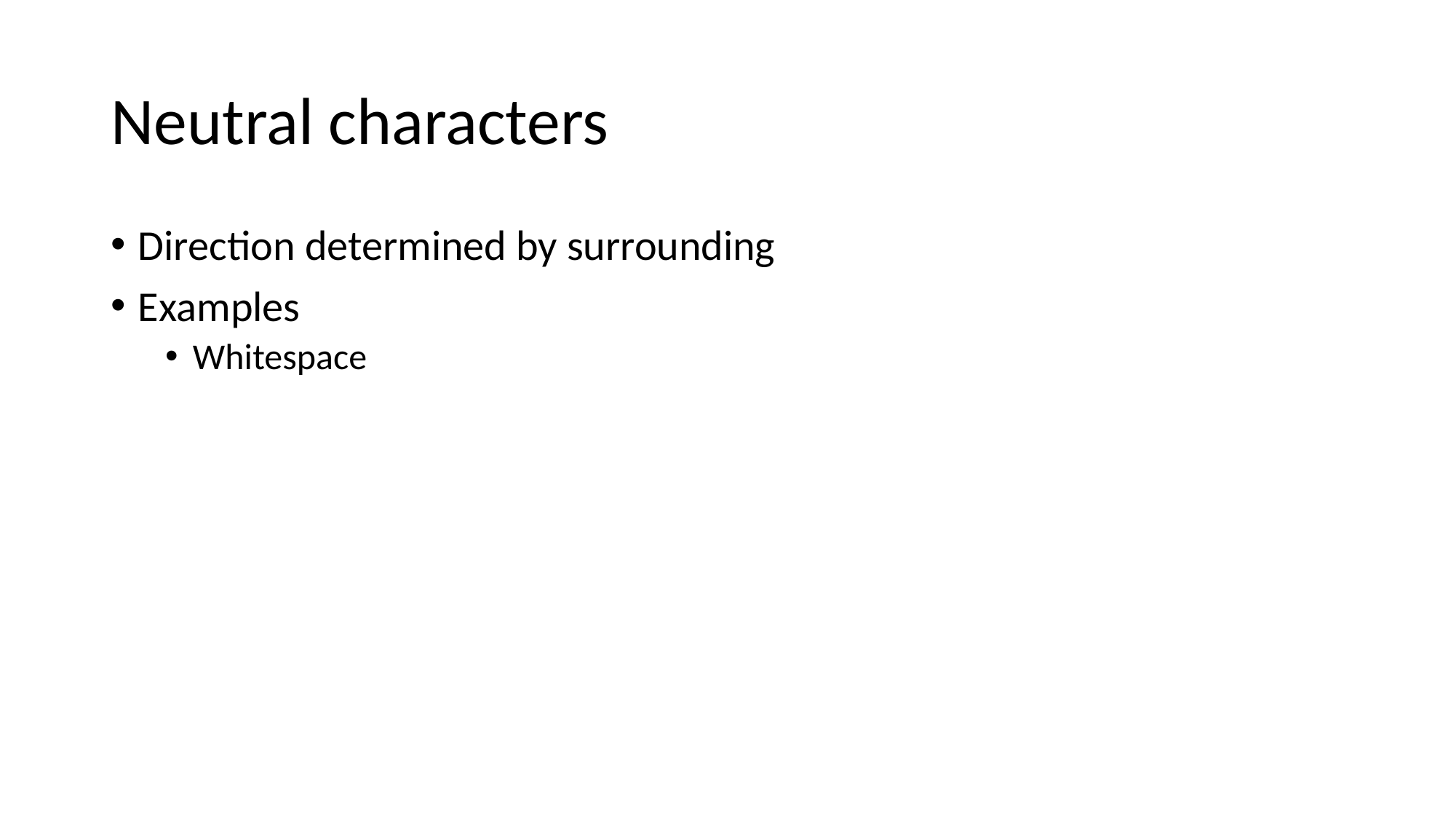

# Neutral characters
Direction determined by surrounding
Examples
Whitespace